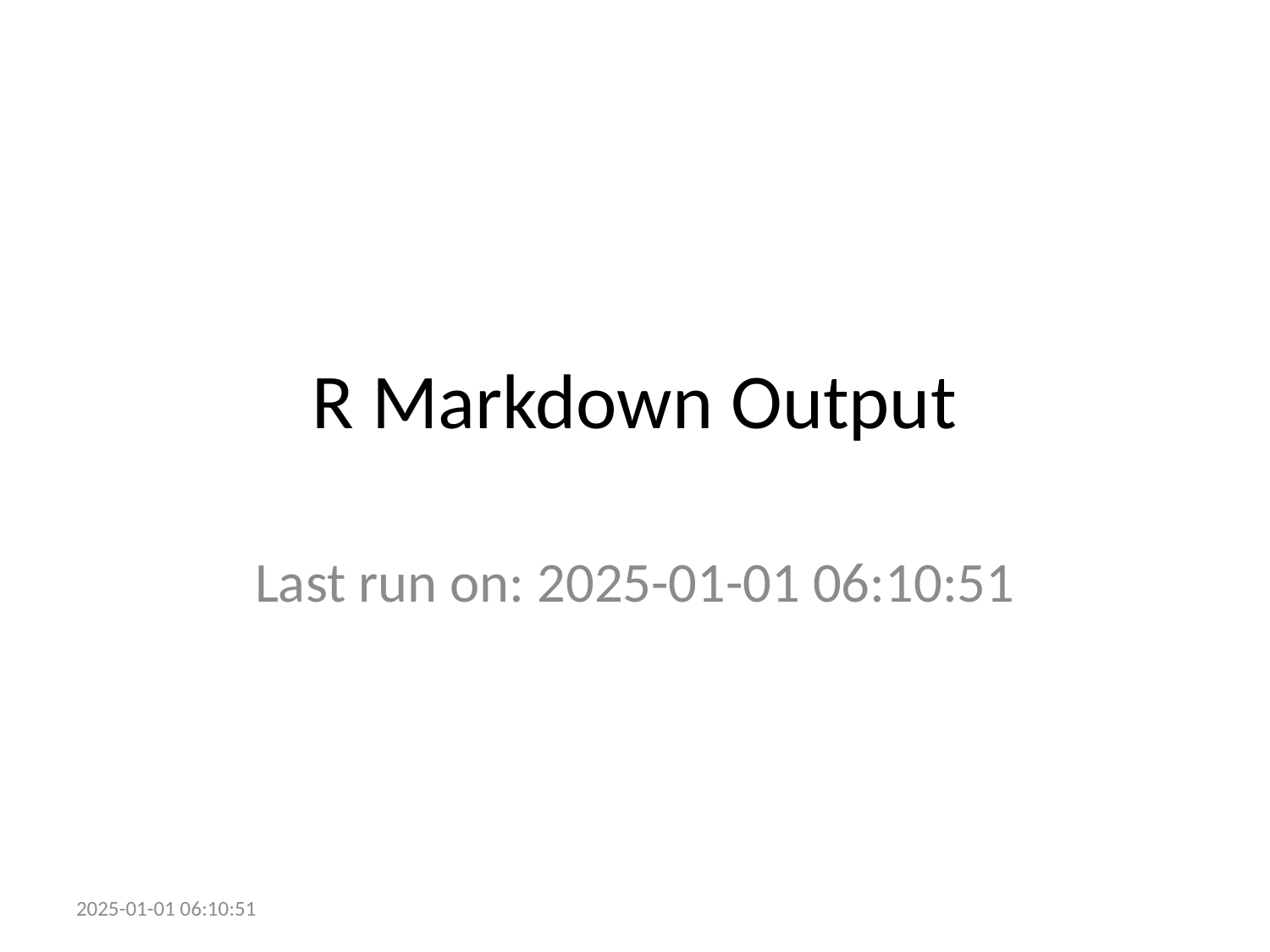

# R Markdown Output
Last run on: 2025-01-01 06:10:51
2025-01-01 06:10:51